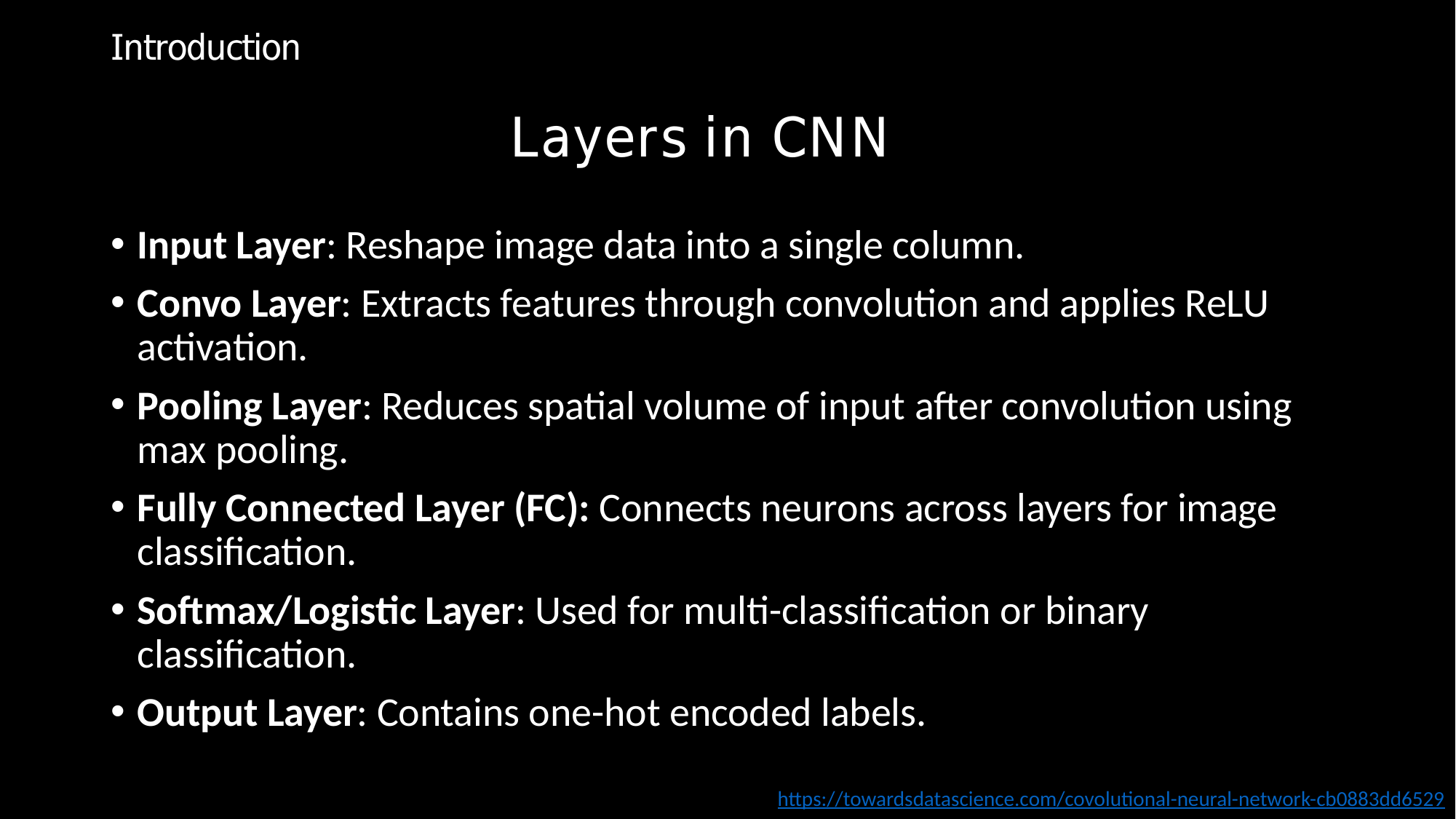

# Introduction
Layers in CNN
Input Layer: Reshape image data into a single column.
Convo Layer: Extracts features through convolution and applies ReLU activation.
Pooling Layer: Reduces spatial volume of input after convolution using max pooling.
Fully Connected Layer (FC): Connects neurons across layers for image classification.
Softmax/Logistic Layer: Used for multi-classification or binary classification.
Output Layer: Contains one-hot encoded labels.
https://towardsdatascience.com/covolutional-neural-network-cb0883dd6529